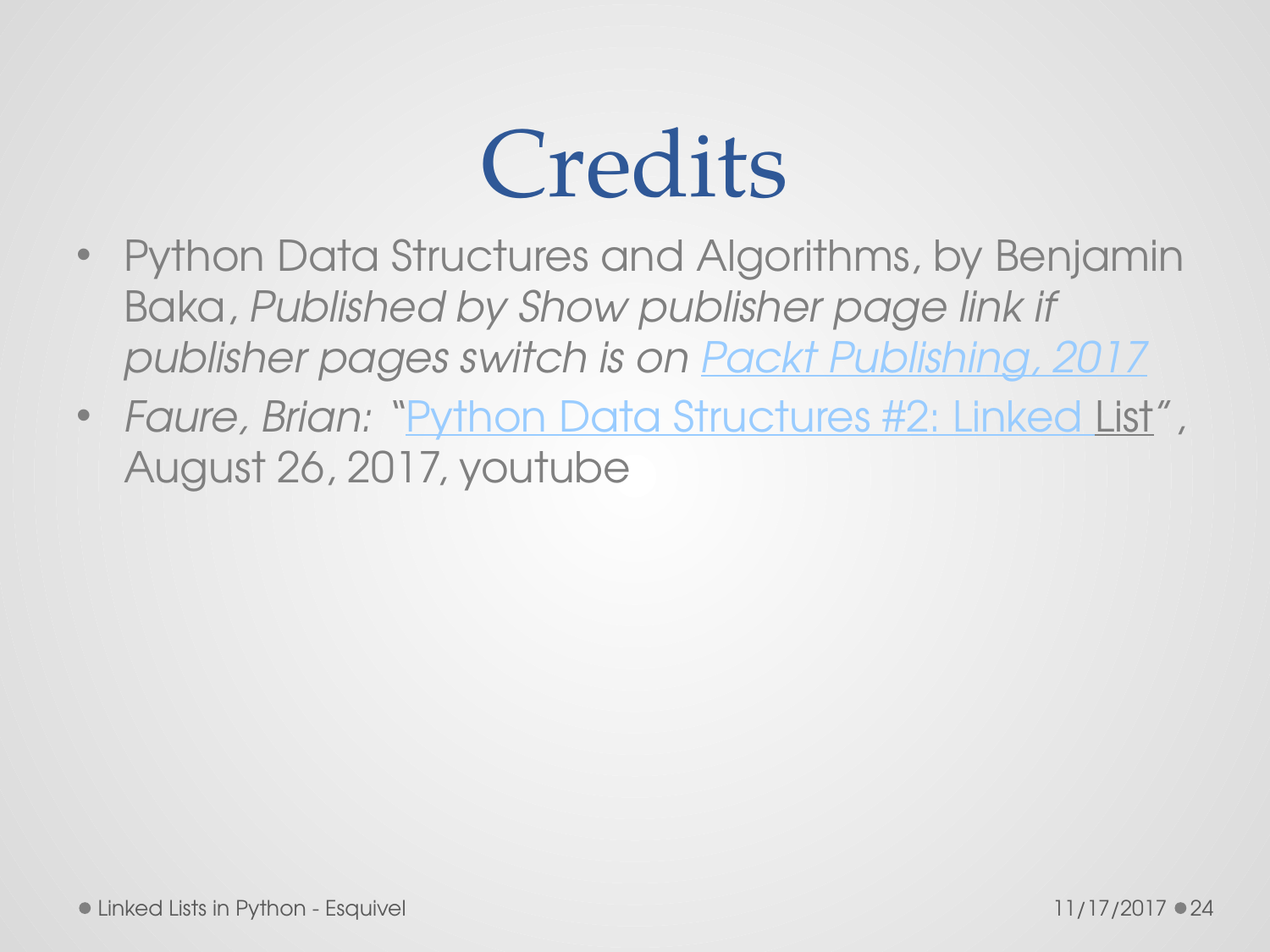

# Credits
Python Data Structures and Algorithms, by Benjamin Baka, Published by Show publisher page link if publisher pages switch is on Packt Publishing, 2017
Faure, Brian: “Python Data Structures #2: Linked List”, August 26, 2017, youtube
Linked Lists in Python - Esquivel
11/17/2017
24